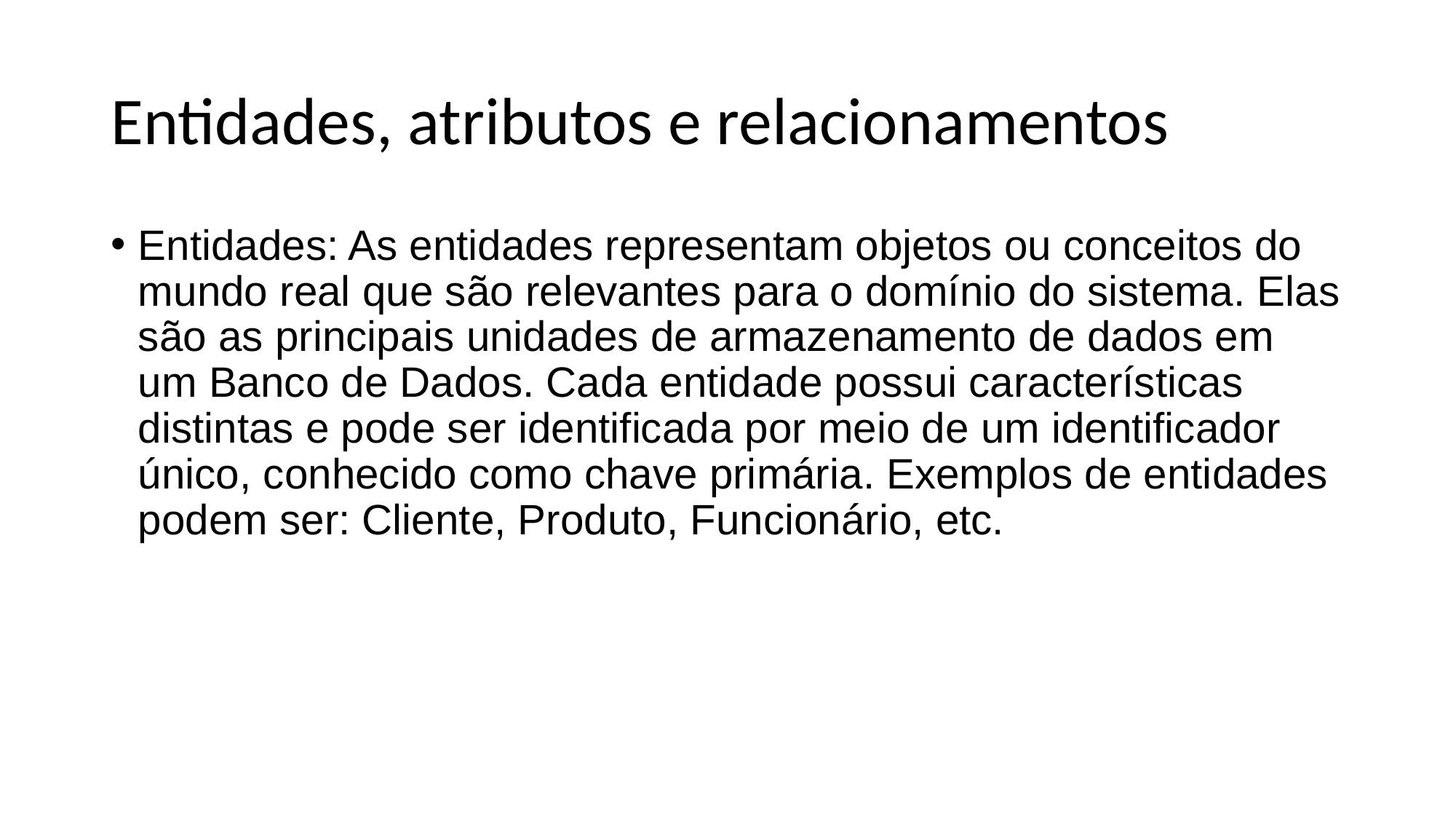

# Entidades, atributos e relacionamentos
Entidades: As entidades representam objetos ou conceitos do mundo real que são relevantes para o domínio do sistema. Elas são as principais unidades de armazenamento de dados em um Banco de Dados. Cada entidade possui características distintas e pode ser identificada por meio de um identificador único, conhecido como chave primária. Exemplos de entidades podem ser: Cliente, Produto, Funcionário, etc.